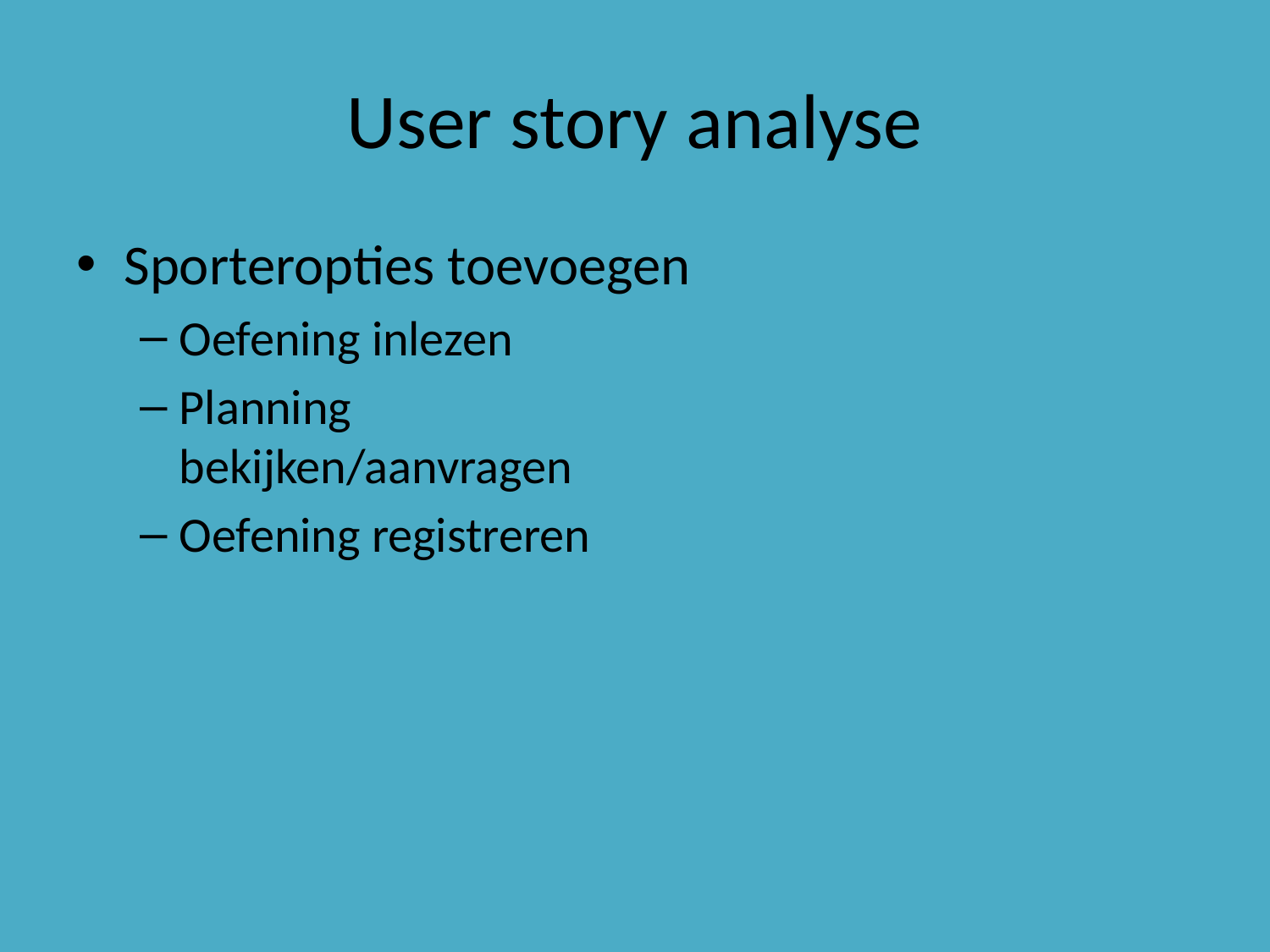

# User story analyse
Sporteropties toevoegen
Oefening inlezen
Planning bekijken/aanvragen
Oefening registreren